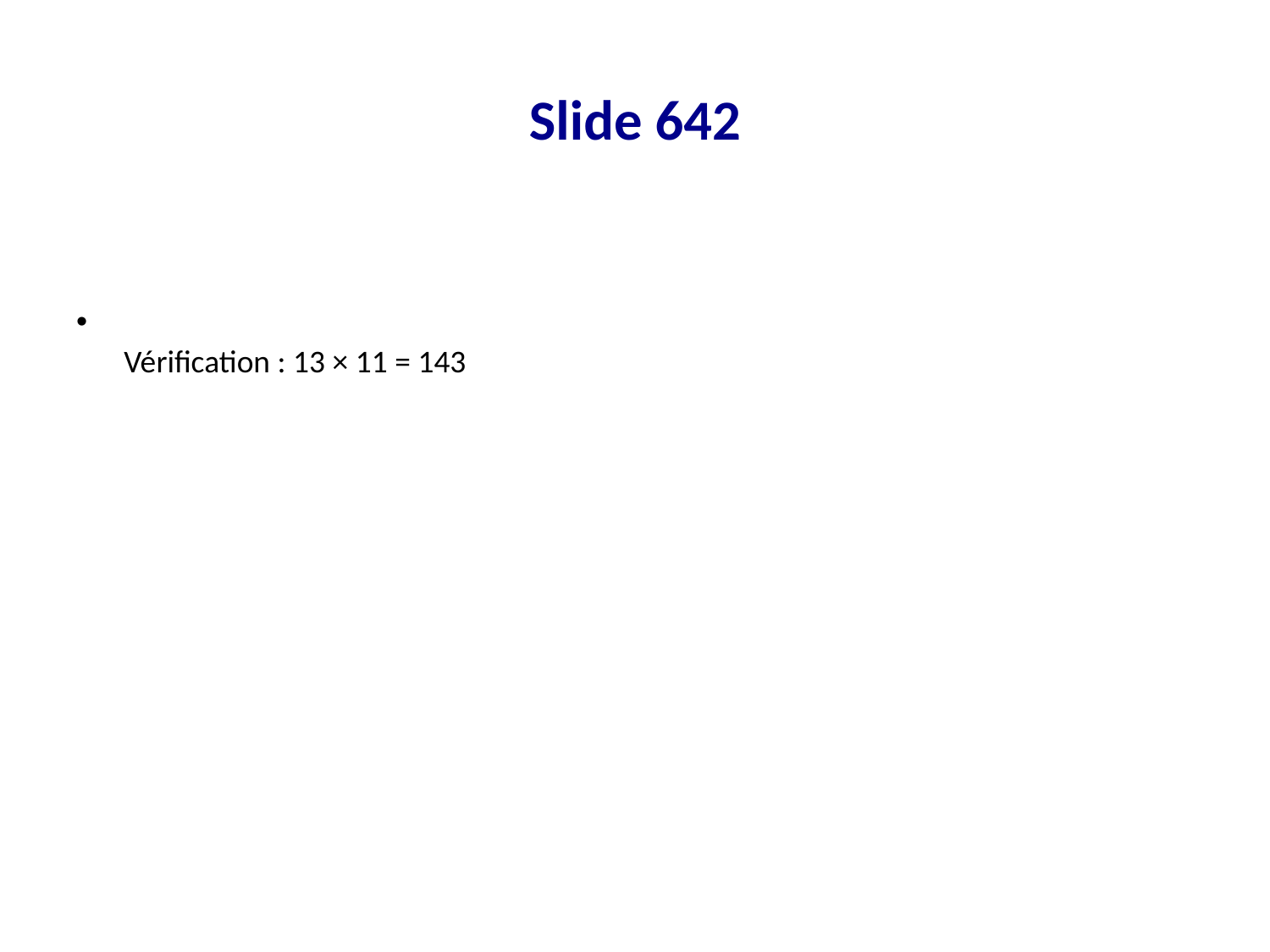

# Slide 642

Vérification : 13 × 11 = 143